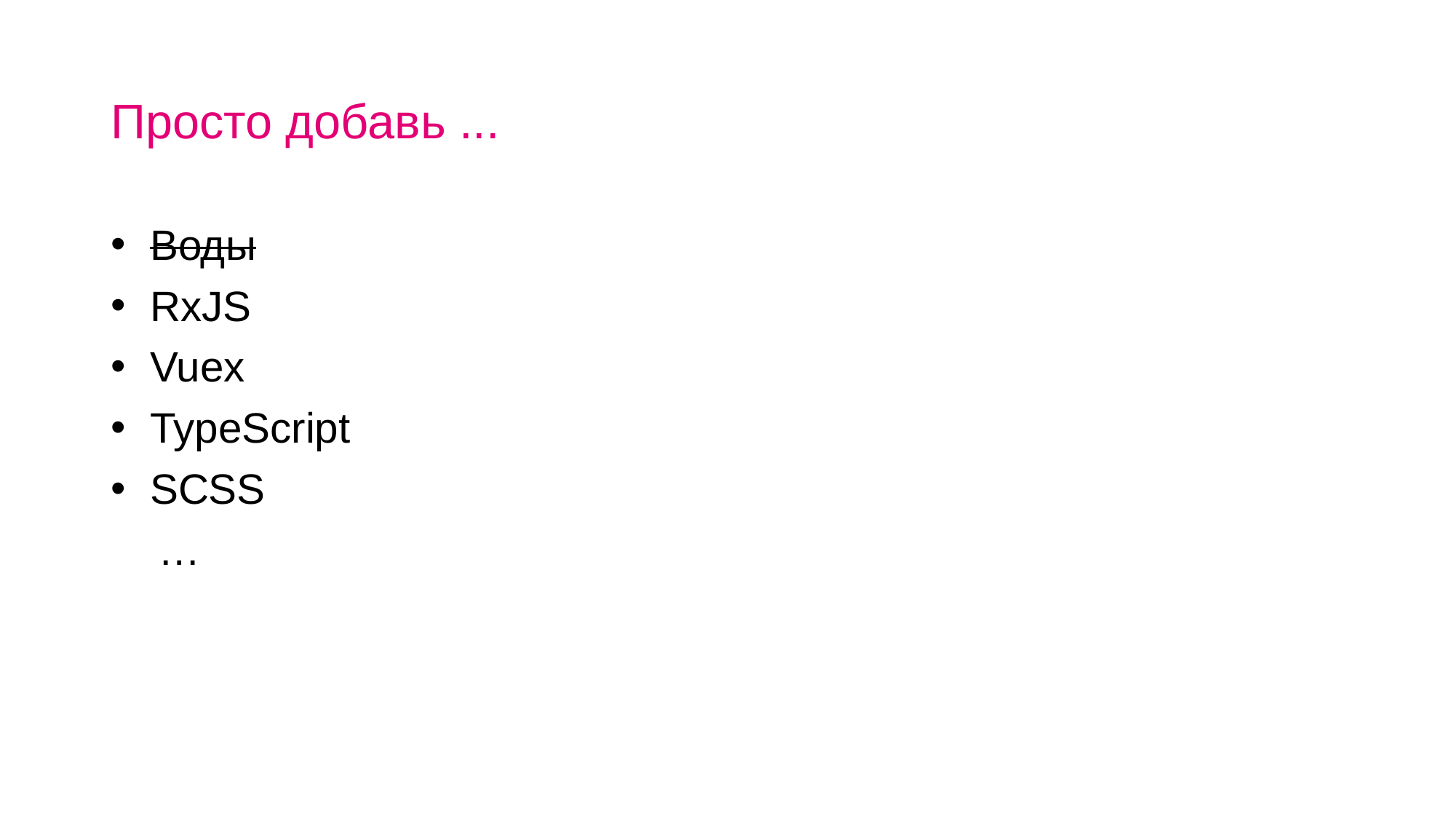

# Просто добавь ...
 Воды
 RxJS
 Vuex
 TypeScript
 SCSS
    …